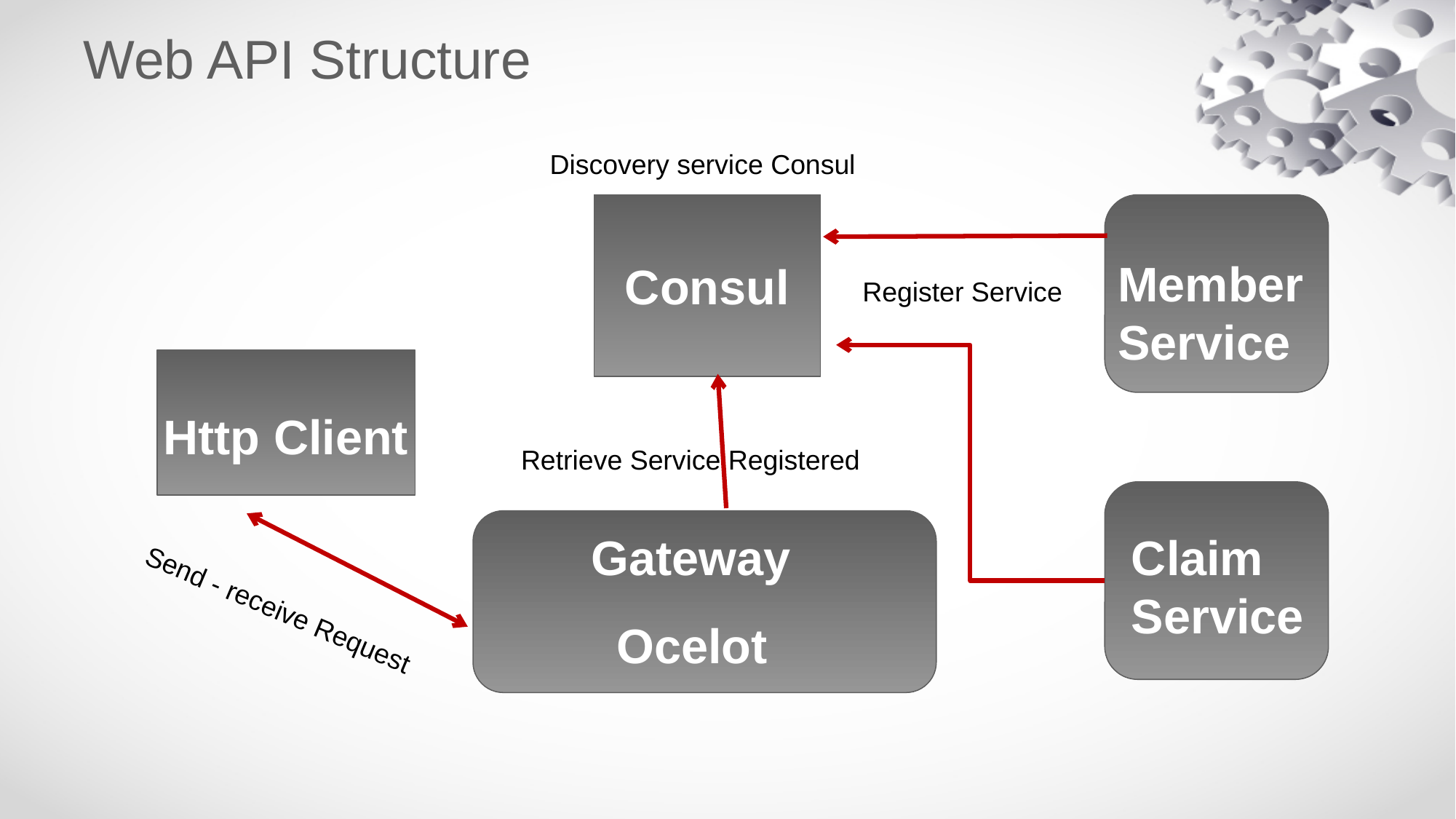

# Web API Structure

Discovery service Consul

Member
Service
Consul
Register Service

Http Client
Retrieve Service Registered

Gateway
Claim
Service
Send - receive Request
Ocelot